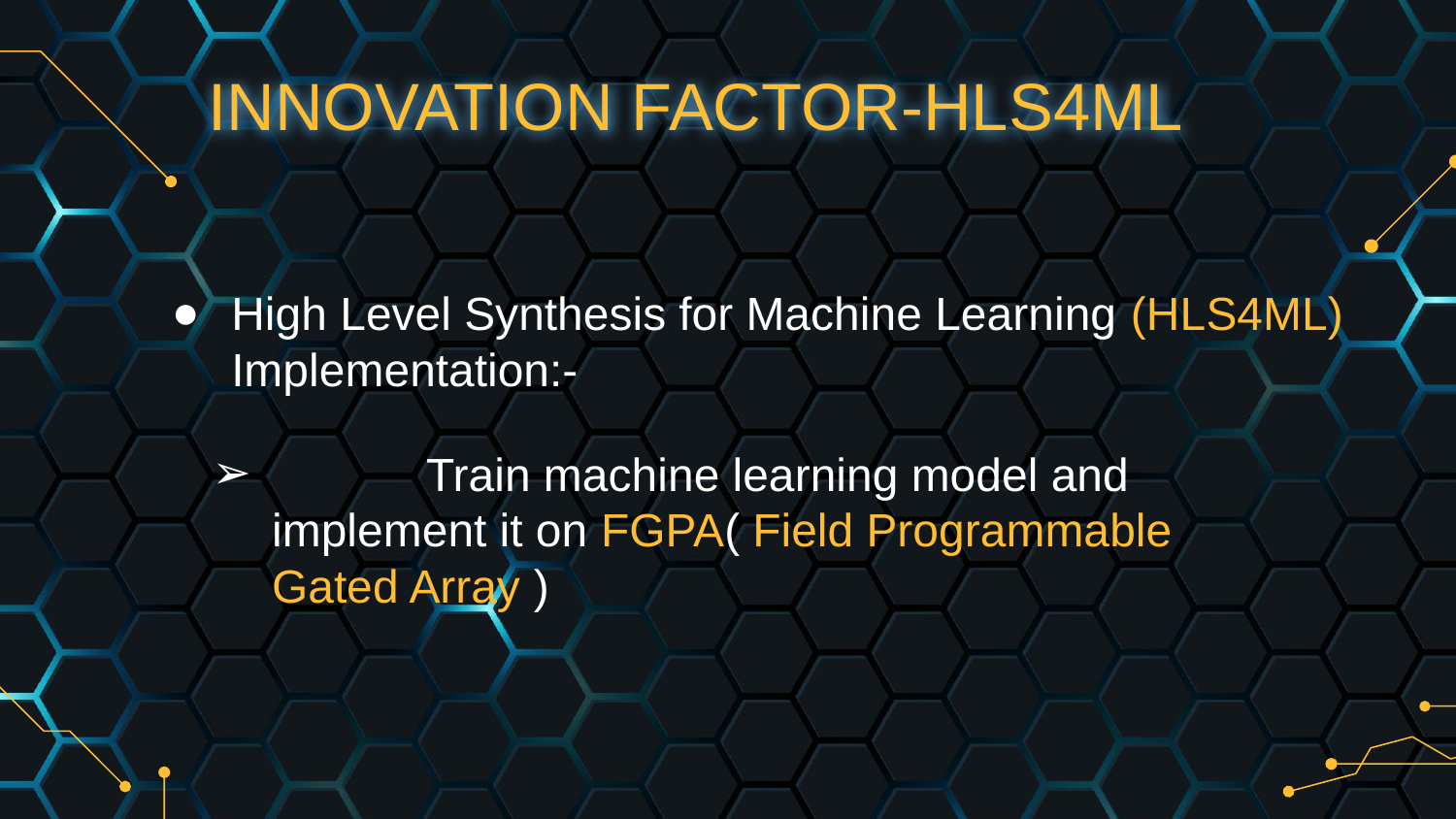

# INNOVATION FACTOR-HLS4ML

High Level Synthesis for Machine Learning (HLS4ML) Implementation:-

            Train machine learning model and implement it on FGPA( Field Programmable Gated Array )